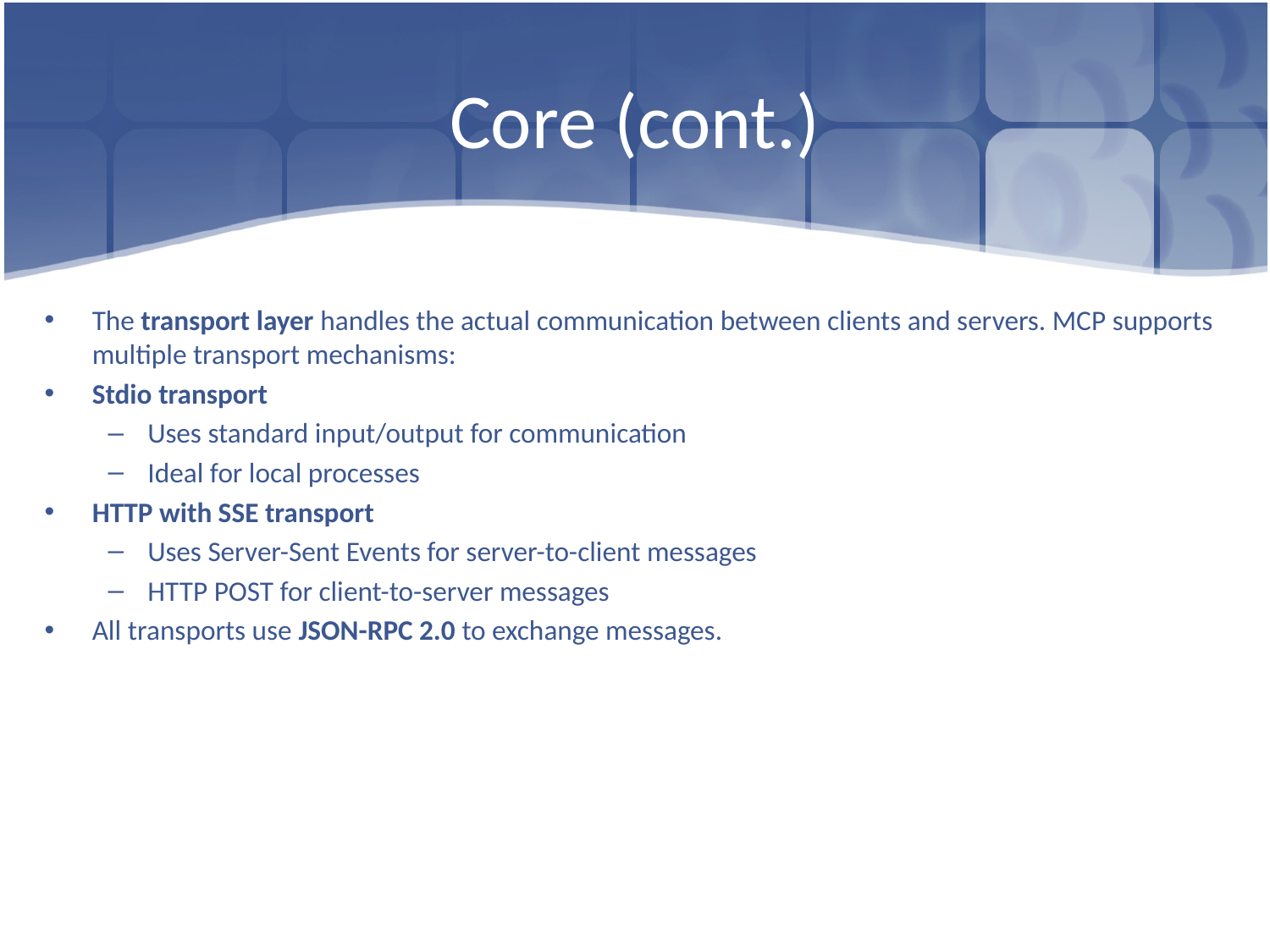

# Core (cont.)
The transport layer handles the actual communication between clients and servers. MCP supports multiple transport mechanisms:
Stdio transport
Uses standard input/output for communication
Ideal for local processes
HTTP with SSE transport
Uses Server-Sent Events for server-to-client messages
HTTP POST for client-to-server messages
All transports use JSON-RPC 2.0 to exchange messages.